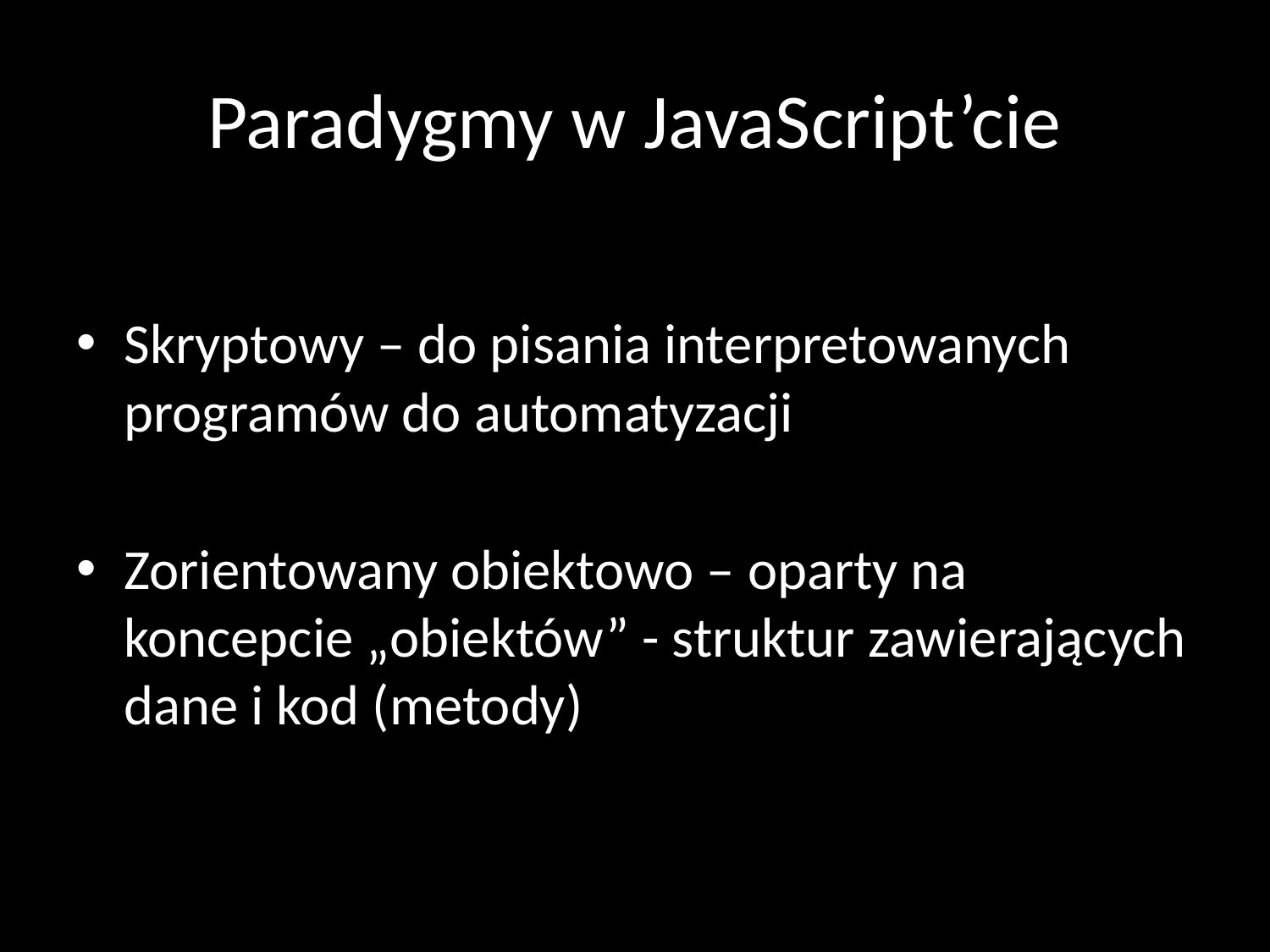

# Paradygmy w JavaScript’cie

Skryptowy – do pisania interpretowanych programów do automatyzacji

Zorientowany obiektowo – oparty na koncepcie „obiektów” - struktur zawierających dane i kod (metody)